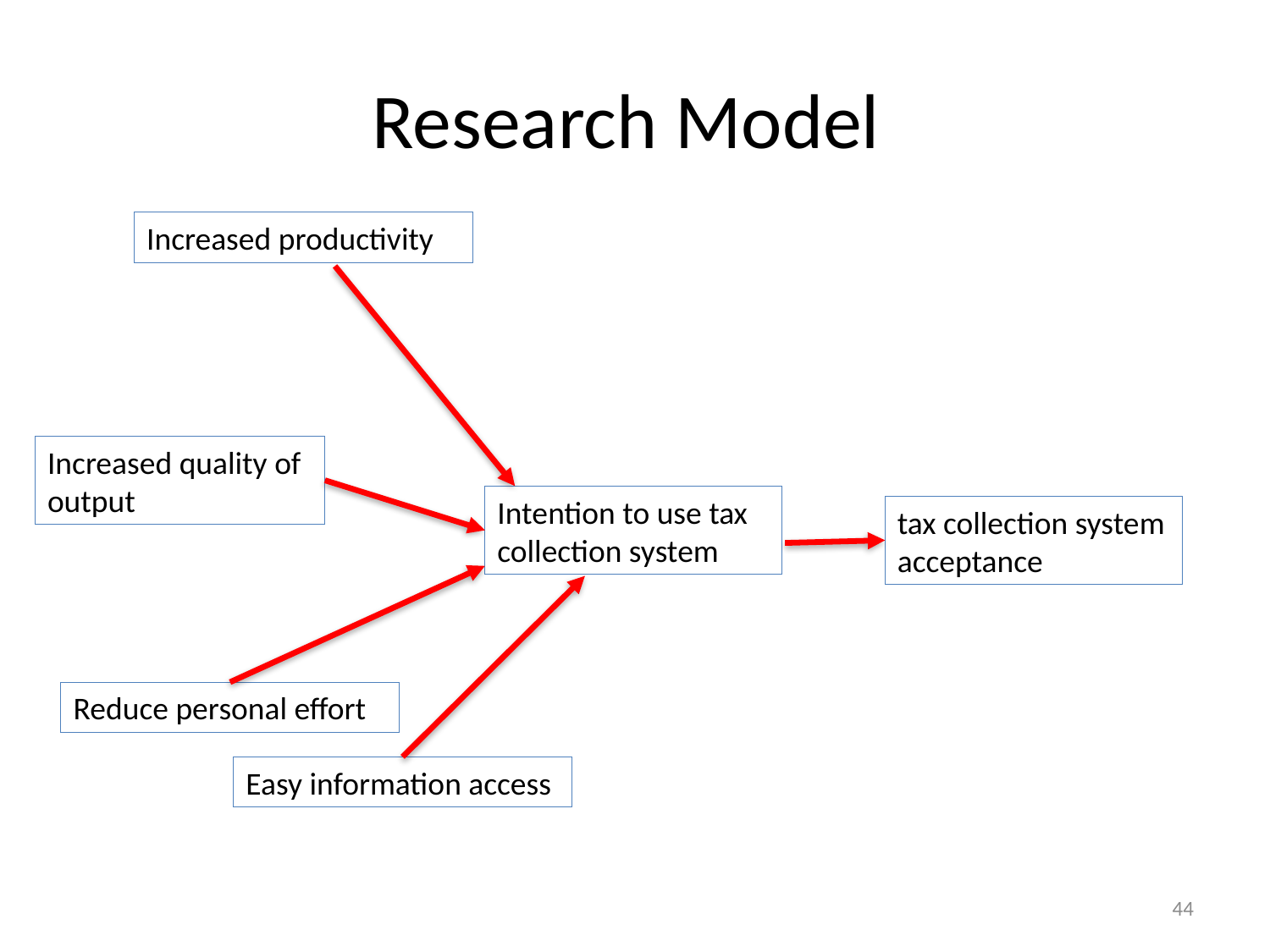

# Research Model
Increased productivity
Increased quality of output
Intention to use tax collection system
tax collection system acceptance
Reduce personal effort
Easy information access

44